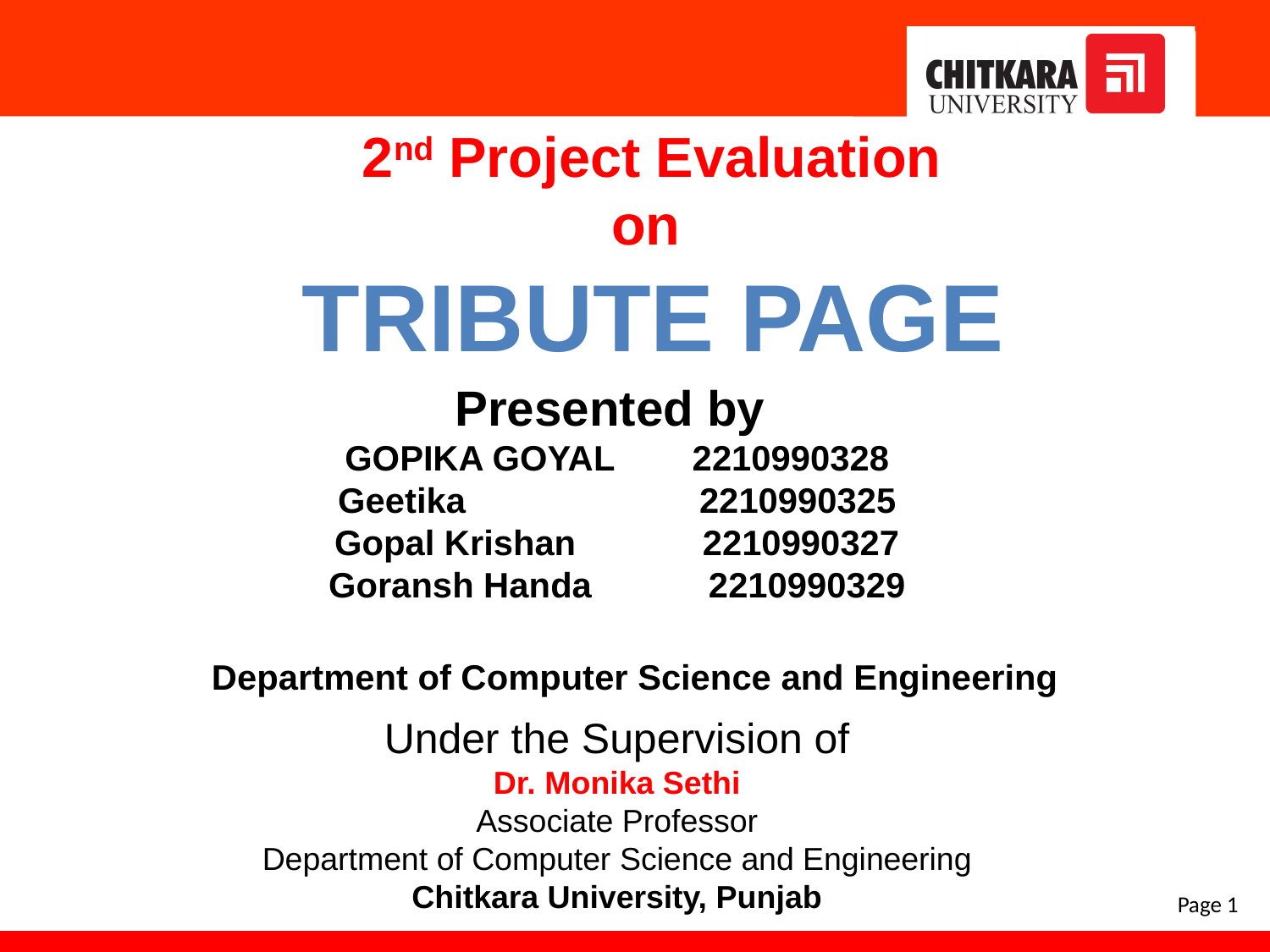

2nd Project Evaluation
on

Tribute page

Presented by
GOPIKA GOYAL        2210990328
Geetika                        2210990325
Gopal Krishan             2210990327
Goransh Handa            2210990329

   Department of Computer Science and Engineering

Under the Supervision of
Dr. Monika Sethi
Associate Professor
Department of Computer Science and Engineering
Chitkara University, Punjab

Page 1